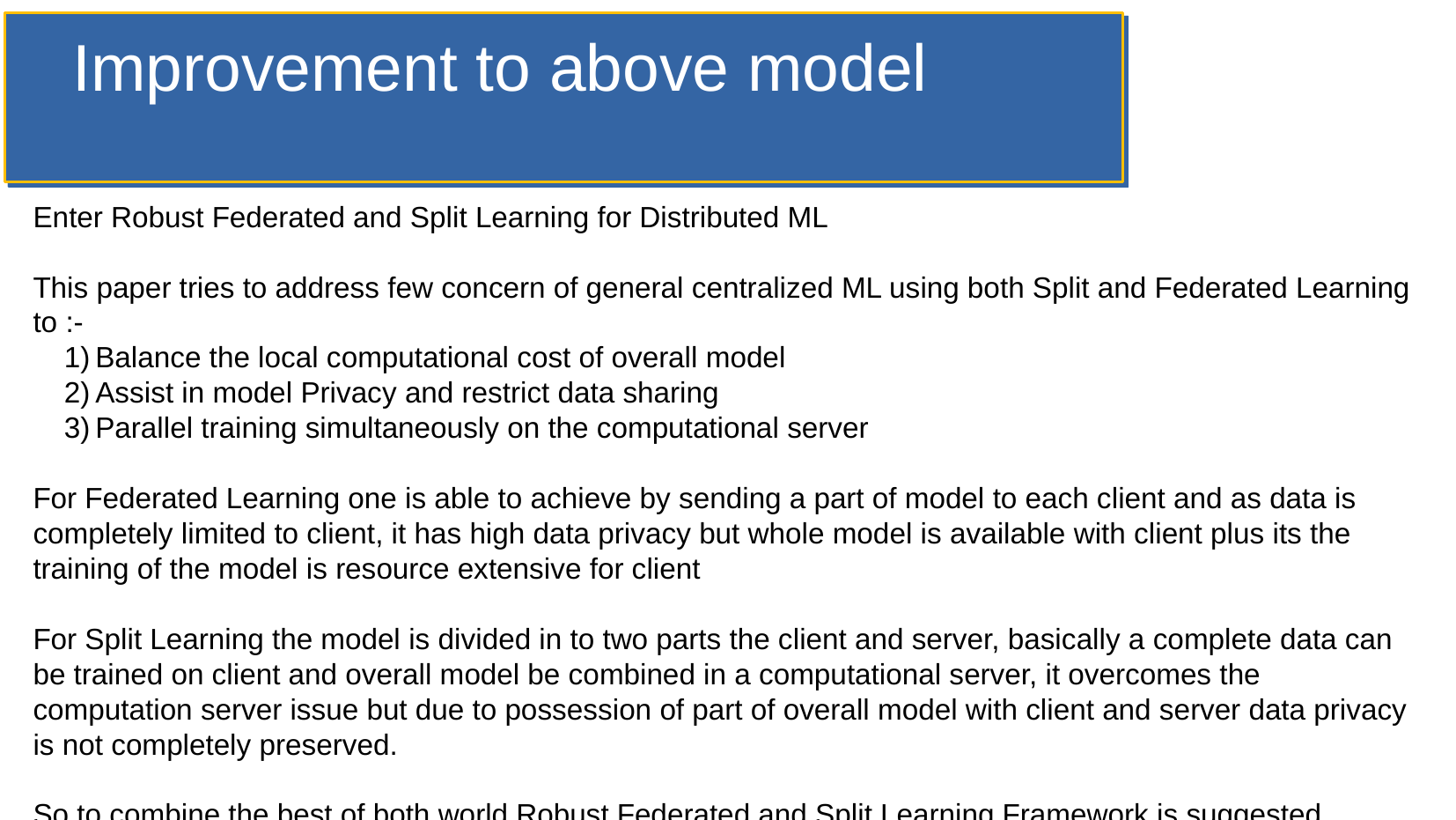

Improvement to above model

Enter Robust Federated and Split Learning for Distributed ML

This paper tries to address few concern of general centralized ML using both Split and Federated Learning to :-
Balance the local computational cost of overall model
Assist in model Privacy and restrict data sharing
Parallel training simultaneously on the computational server

For Federated Learning one is able to achieve by sending a part of model to each client and as data is completely limited to client, it has high data privacy but whole model is available with client plus its the training of the model is resource extensive for client

For Split Learning the model is divided in to two parts the client and server, basically a complete data can be trained on client and overall model be combined in a computational server, it overcomes the computation server issue but due to possession of part of overall model with client and server data privacy is not completely preserved.

So to combine the best of both world Robust Federated and Split Learning Framework is suggested